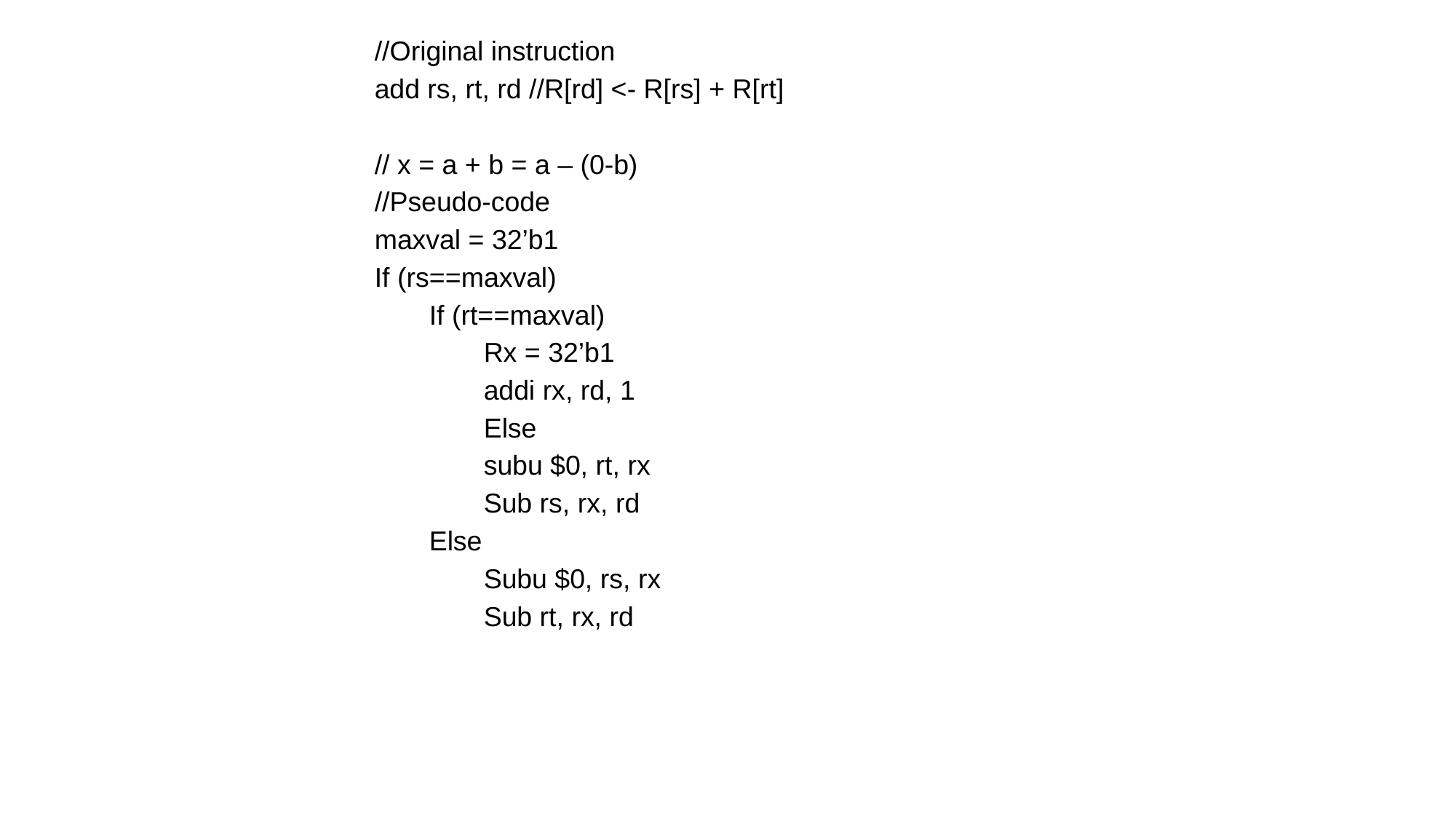

//Original instruction
add rs, rt, rd //R[rd] <- R[rs] + R[rt]

// x = a + b = a – (0-b)
//Pseudo-code
maxval = 32’b1
If (rs==maxval)
If (rt==maxval)
Rx = 32’b1
addi rx, rd, 1
Else
subu $0, rt, rx
Sub rs, rx, rd
Else
	Subu $0, rs, rx
	Sub rt, rx, rd